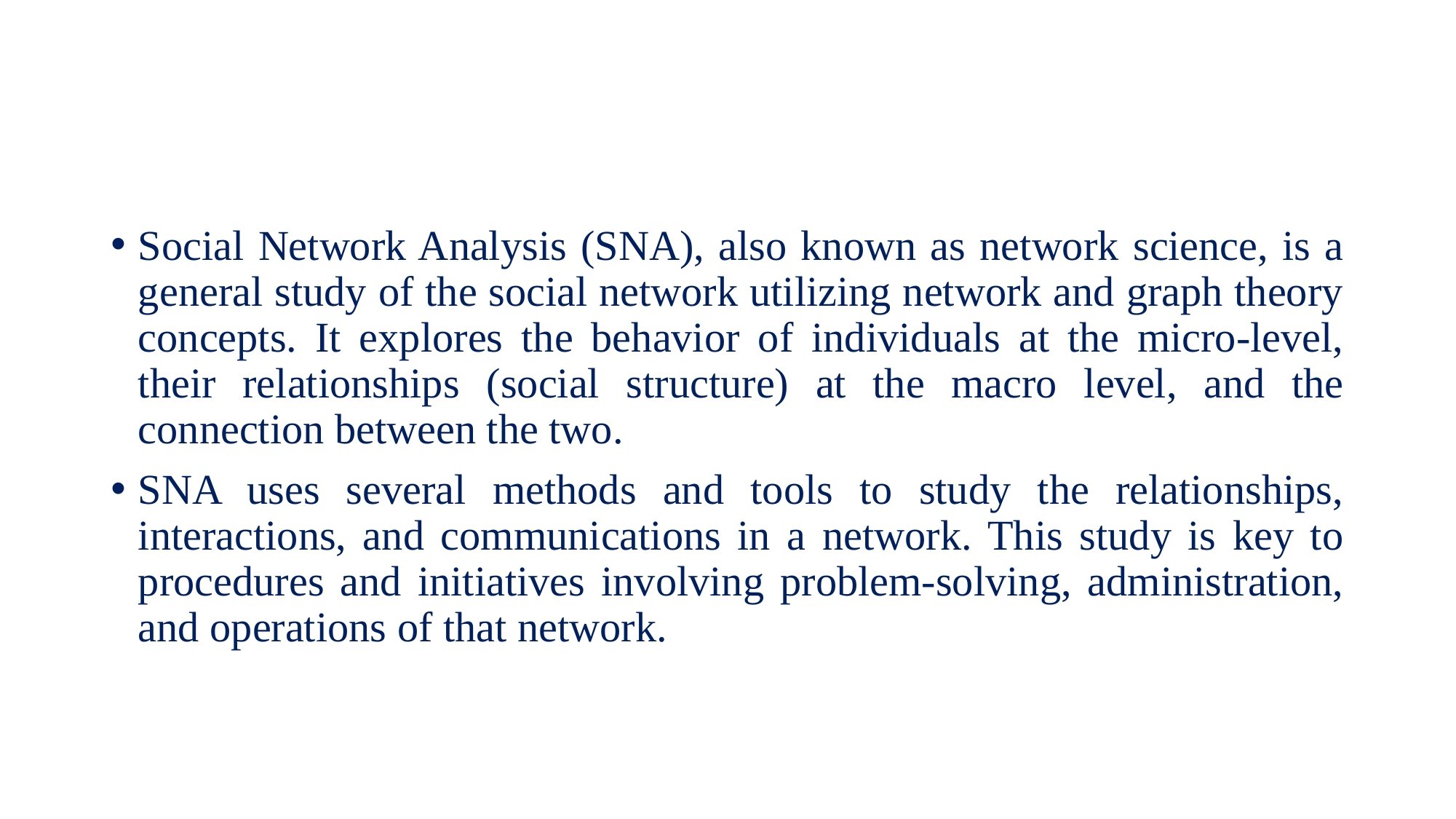

#
Social Network Analysis (SNA), also known as network science, is a general study of the social network utilizing network and graph theory concepts. It explores the behavior of individuals at the micro-level, their relationships (social structure) at the macro level, and the connection between the two.
SNA uses several methods and tools to study the relationships, interactions, and communications in a network. This study is key to procedures and initiatives involving problem-solving, administration, and operations of that network.